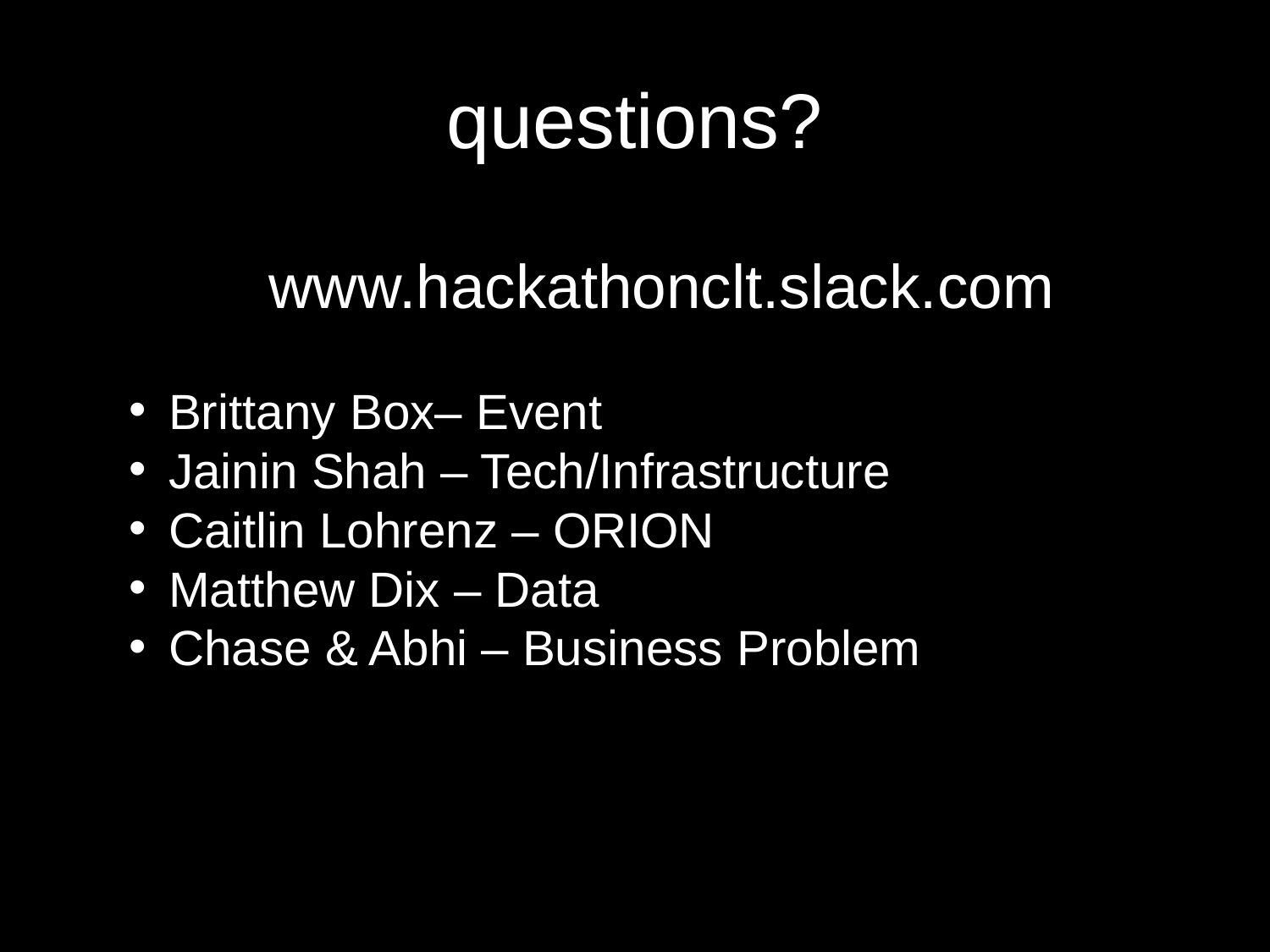

# questions?
www.hackathonclt.slack.com

Brittany Box– Event
Jainin Shah – Tech/Infrastructure
Caitlin Lohrenz – ORION
Matthew Dix – Data
Chase & Abhi – Business Problem